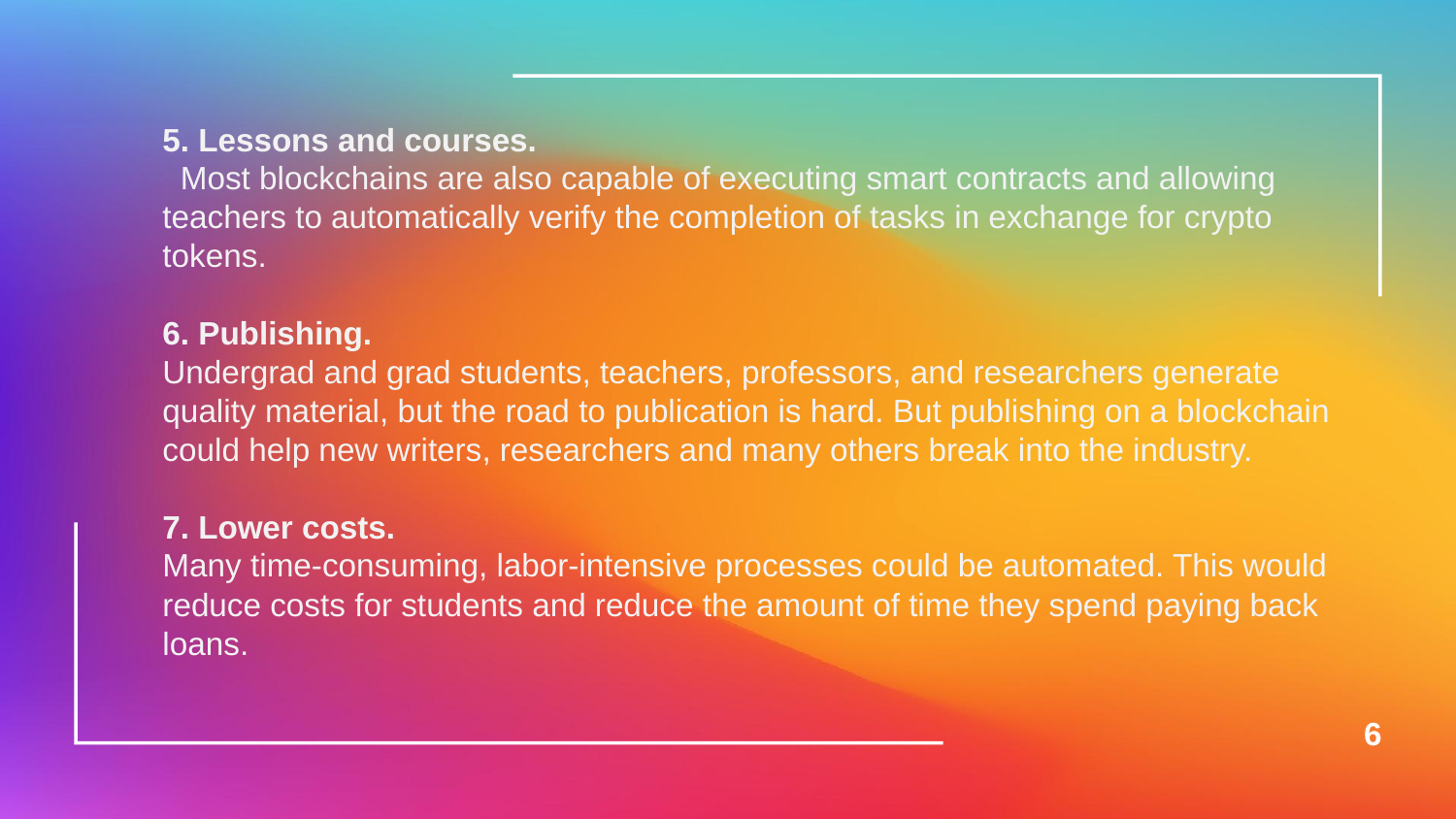

5. Lessons and courses.
  Most blockchains are also capable of executing smart contracts and allowing teachers to automatically verify the completion of tasks in exchange for crypto tokens.

6. Publishing.
Undergrad and grad students, teachers, professors, and researchers generate quality material, but the road to publication is hard. But publishing on a blockchain could help new writers, researchers and many others break into the industry.

7. Lower costs.
Many time-consuming, labor-intensive processes could be automated. This would reduce costs for students and reduce the amount of time they spend paying back loans.

6